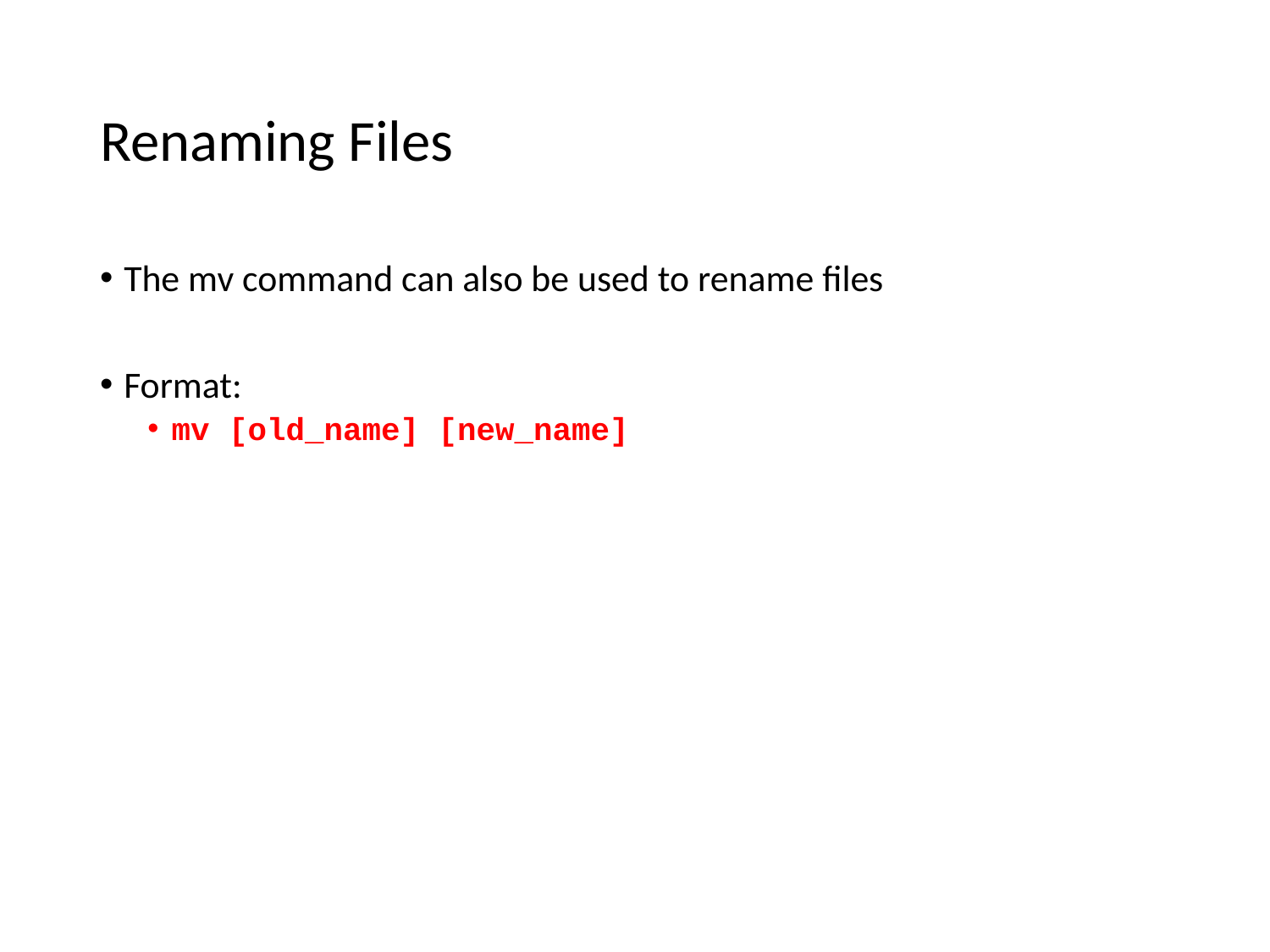

# Renaming Files
The mv command can also be used to rename files

Format:
mv [old_name] [new_name]